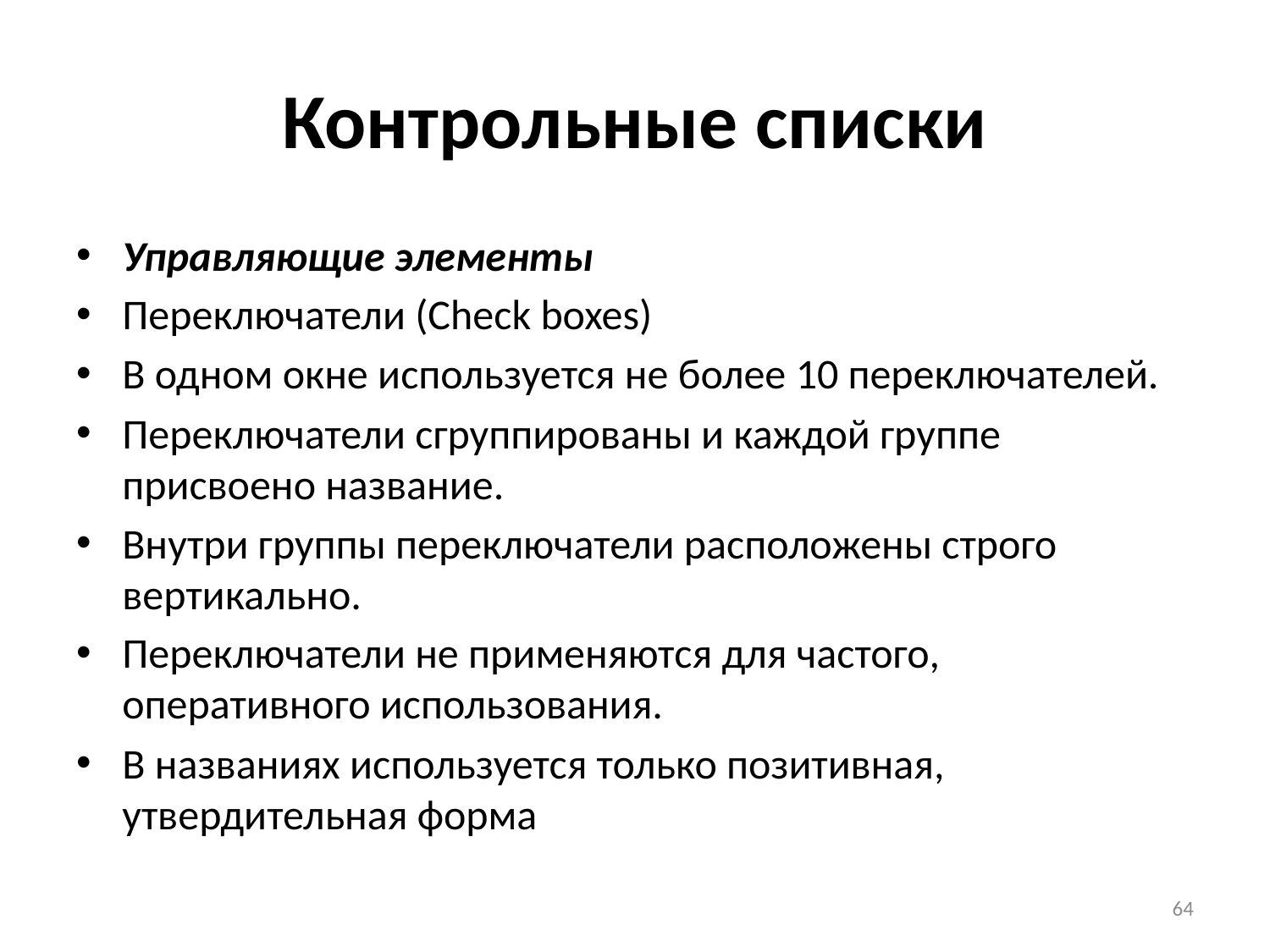

# Контрольные списки
Управляющие элементы
Переключатели (Check boxes)
В одном окне используется не более 10 переключателей.
Переключатели сгруппированы и каждой группе присвоено название.
Внутри группы переключатели расположены строго вертикально.
Переключатели не применяются для частого, оперативного использования.
В названиях используется только позитивная, утвердительная форма
64